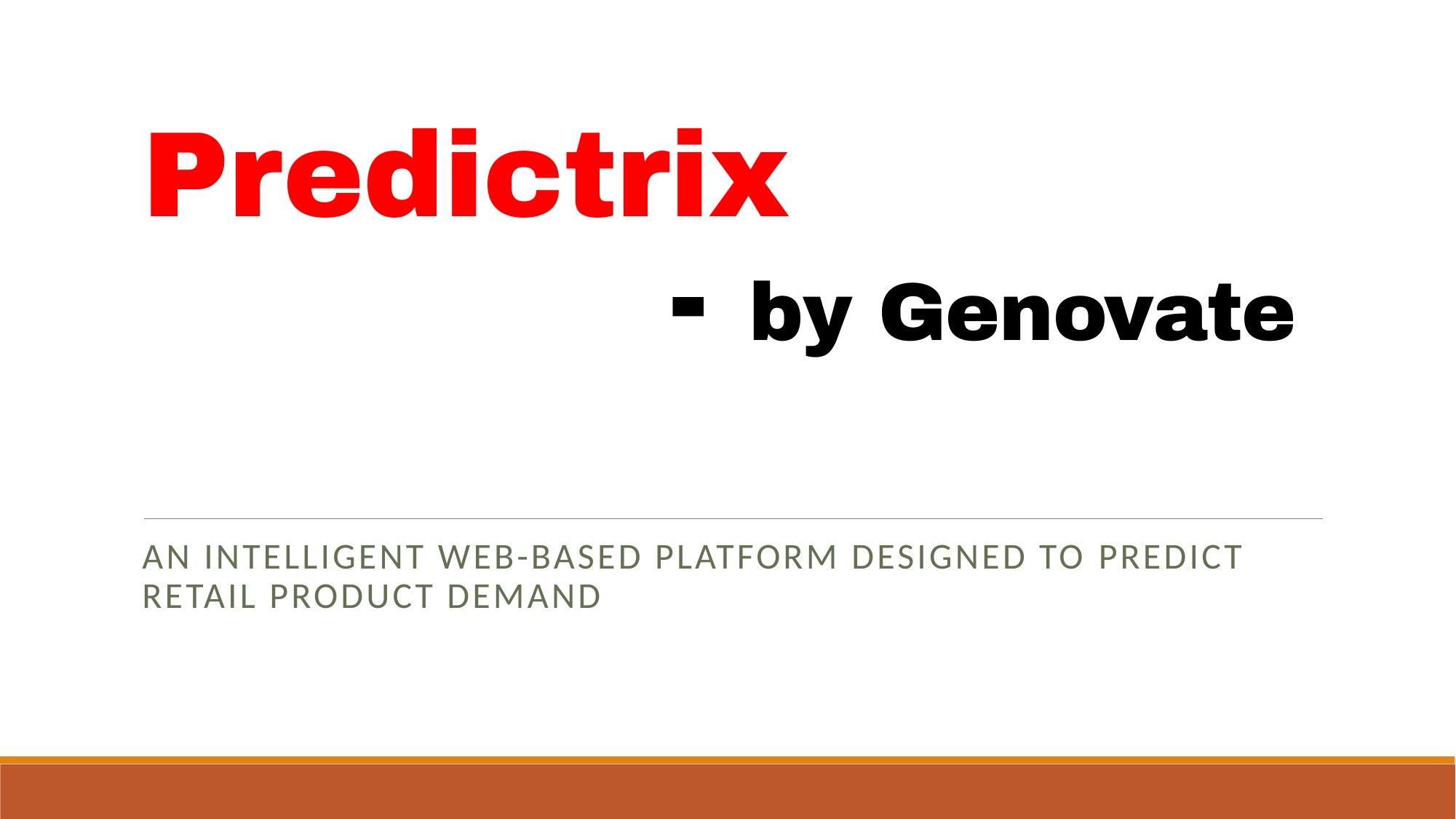

# Predictrix - by Genovate
an intelligent web-based platform designed to predict retail product demand